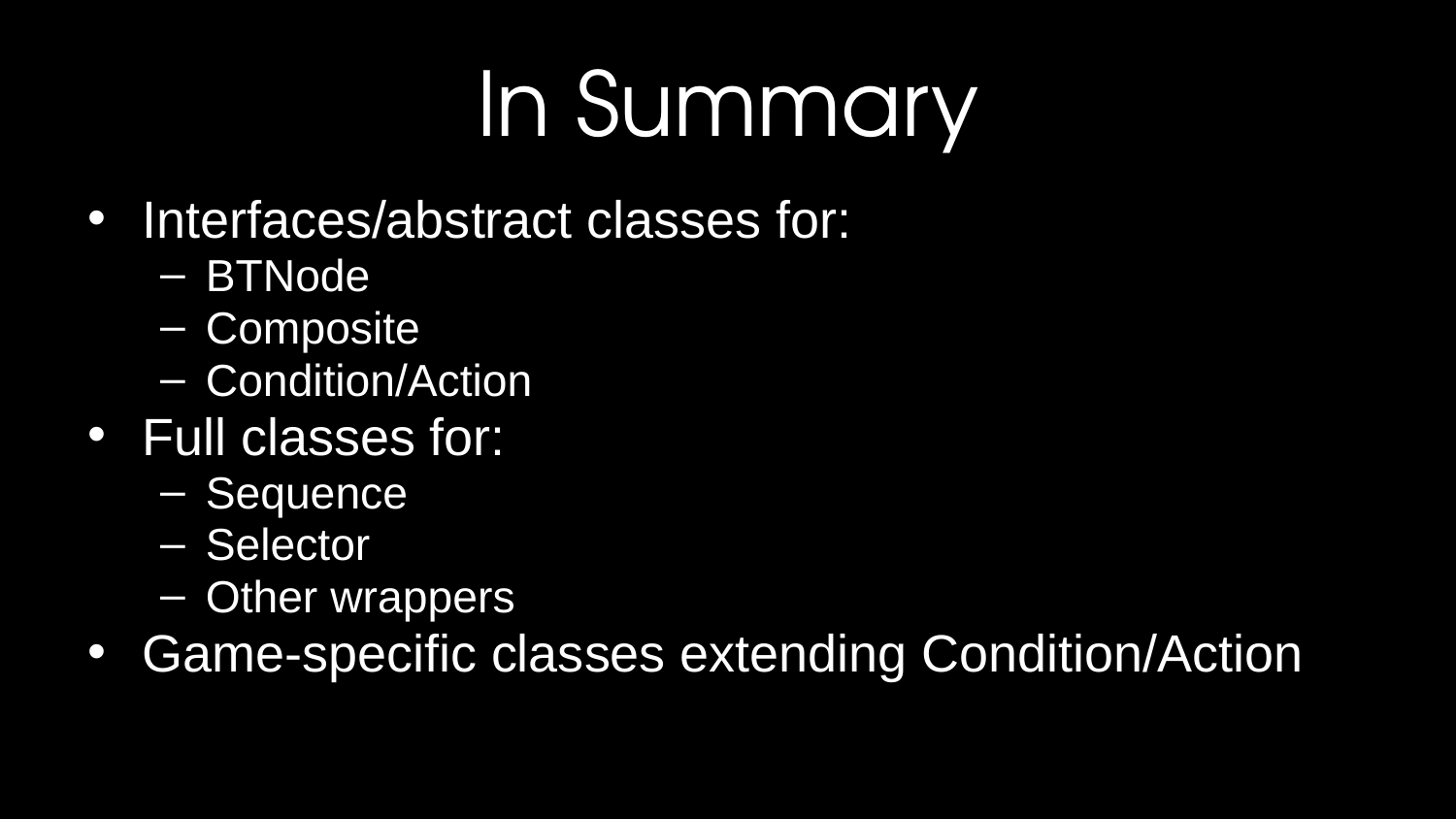

# In Summary
Interfaces/abstract classes for:
BTNode
Composite
Condition/Action
Full classes for:
Sequence
Selector
Other wrappers
Game-specific classes extending Condition/Action